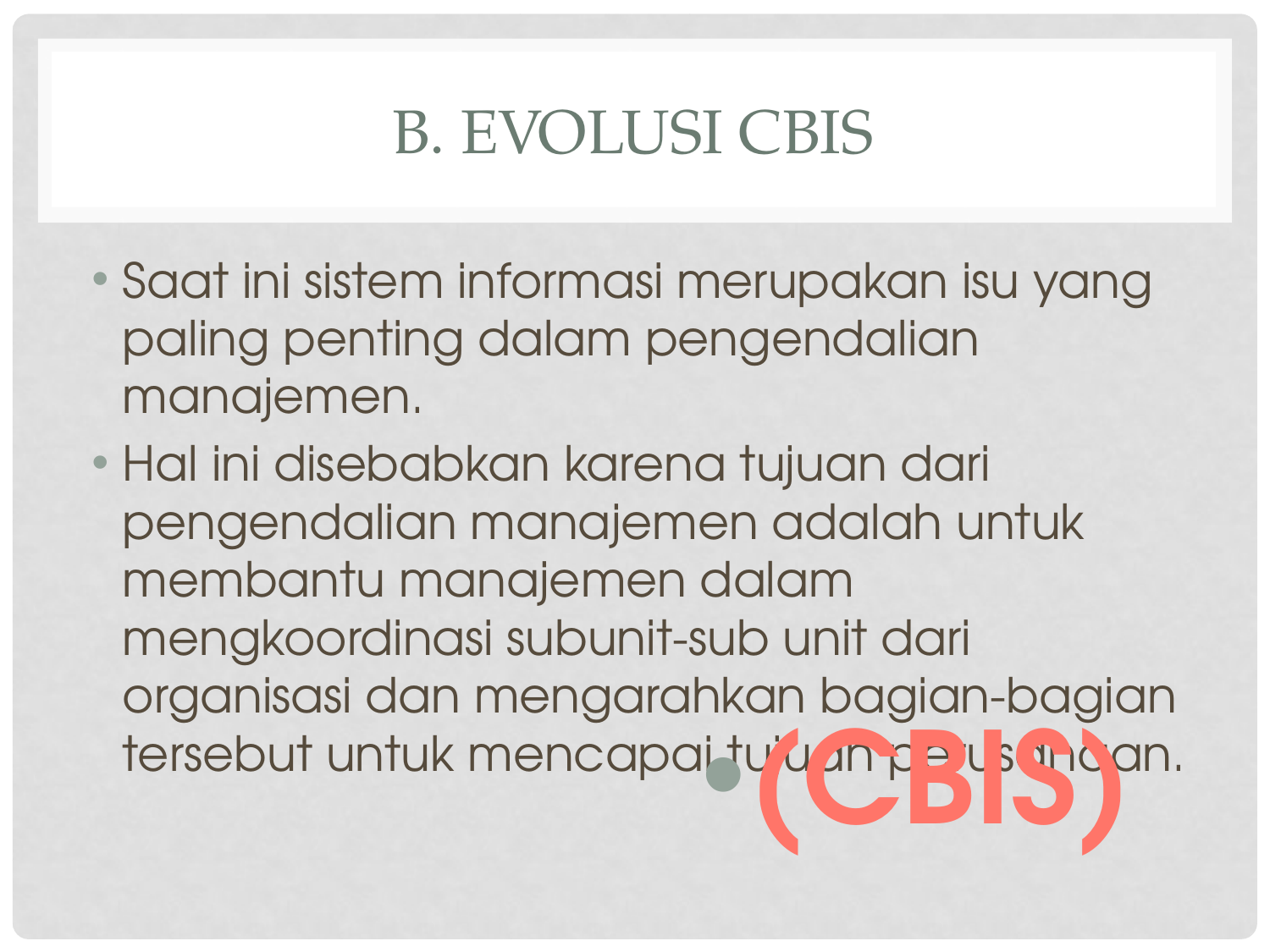

# B. EVOLUSI CBIS
Saat ini sistem informasi merupakan isu yang paling penting dalam pengendalian manajemen.
Hal ini disebabkan karena tujuan dari pengendalian manajemen adalah untuk membantu manajemen dalam mengkoordinasi subunit-sub unit dari organisasi dan mengarahkan bagian-bagian tersebut untuk mencapai tujuan perusahaan.
(CBIS)